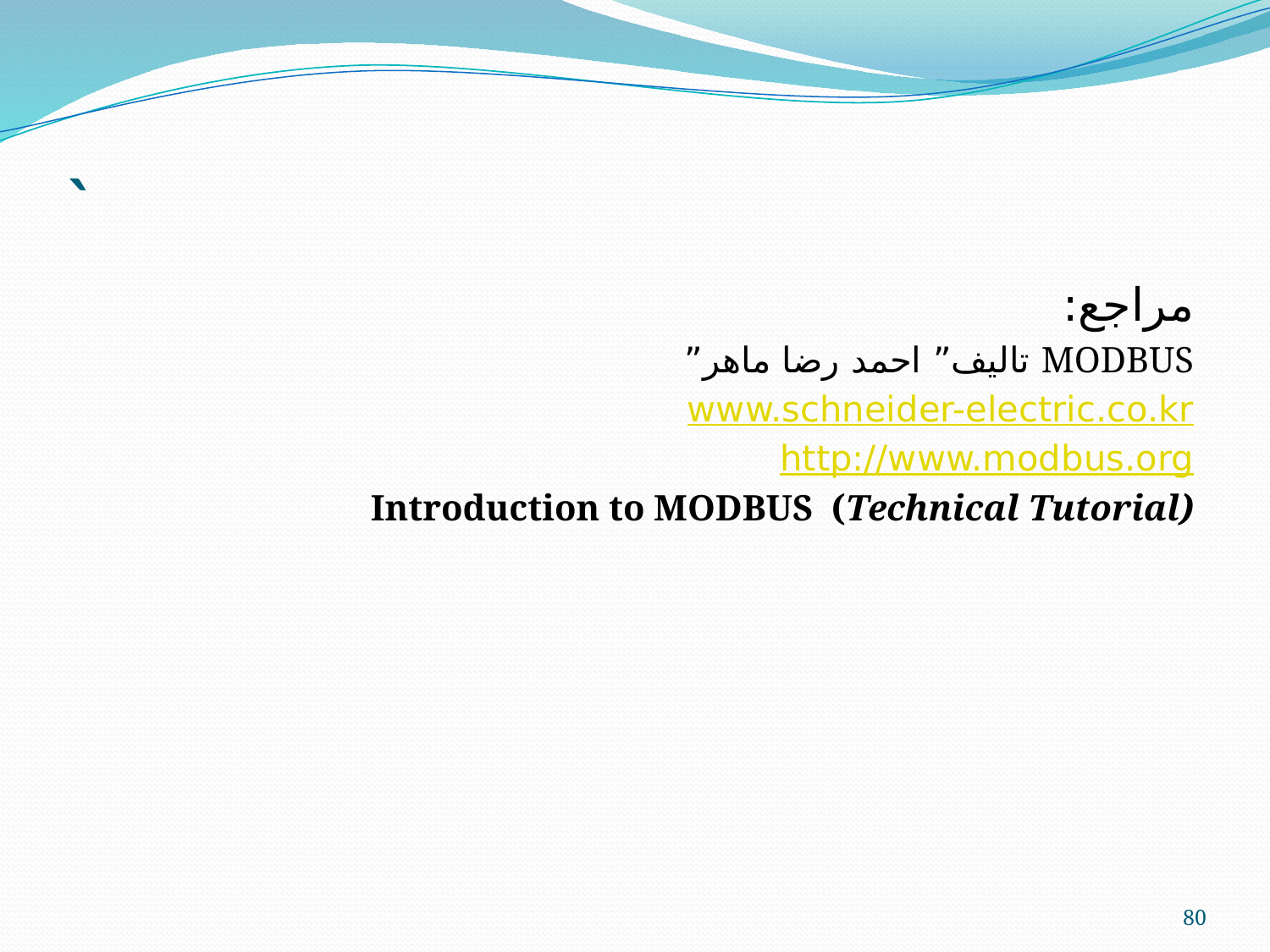

# `
مراجع:
MODBUS تالیف” احمد رضا ماهر”
www.schneider-electric.co.kr
http://www.modbus.org
Introduction to MODBUS  (Technical Tutorial)
80